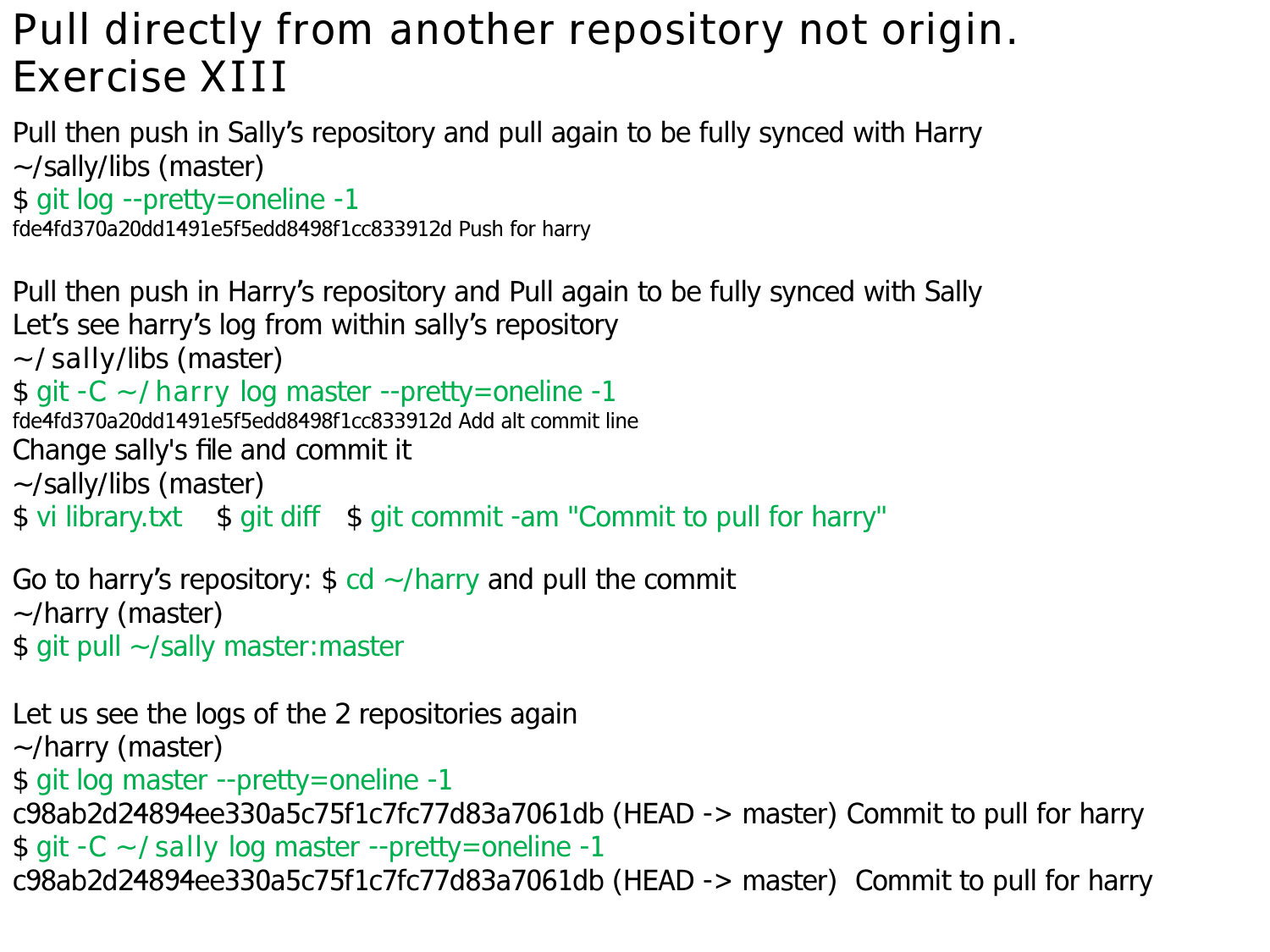

Pull directly from another repository not origin.
Exercise XIII
Pull then push in Sally’s repository and pull again to be fully synced with Harry
~/sally/libs (master)
$ git log --pretty=oneline -1
fde4fd370a20dd1491e5f5edd8498f1cc833912d Push for harry

Pull then push in Harry’s repository and Pull again to be fully synced with Sally
Let’s see harry’s log from within sally’s repository
~/sally/libs (master)
$ git -C ~/harry log master --pretty=oneline -1
fde4fd370a20dd1491e5f5edd8498f1cc833912d Add alt commit line
Change sally's file and commit it
~/sally/libs (master)
$ vi library.txt    $ git diff   $ git commit -am "Commit to pull for harry"
Go to harry’s repository: $ cd ~/harry and pull the commit
~/harry (master)
$ git pull ~/sally master:master
Let us see the logs of the 2 repositories again
~/harry (master)
$ git log master --pretty=oneline -1
c98ab2d24894ee330a5c75f1c7fc77d83a7061db (HEAD -> master) Commit to pull for harry
$ git -C ~/sally log master --pretty=oneline -1
c98ab2d24894ee330a5c75f1c7fc77d83a7061db (HEAD -> master)  Commit to pull for harry